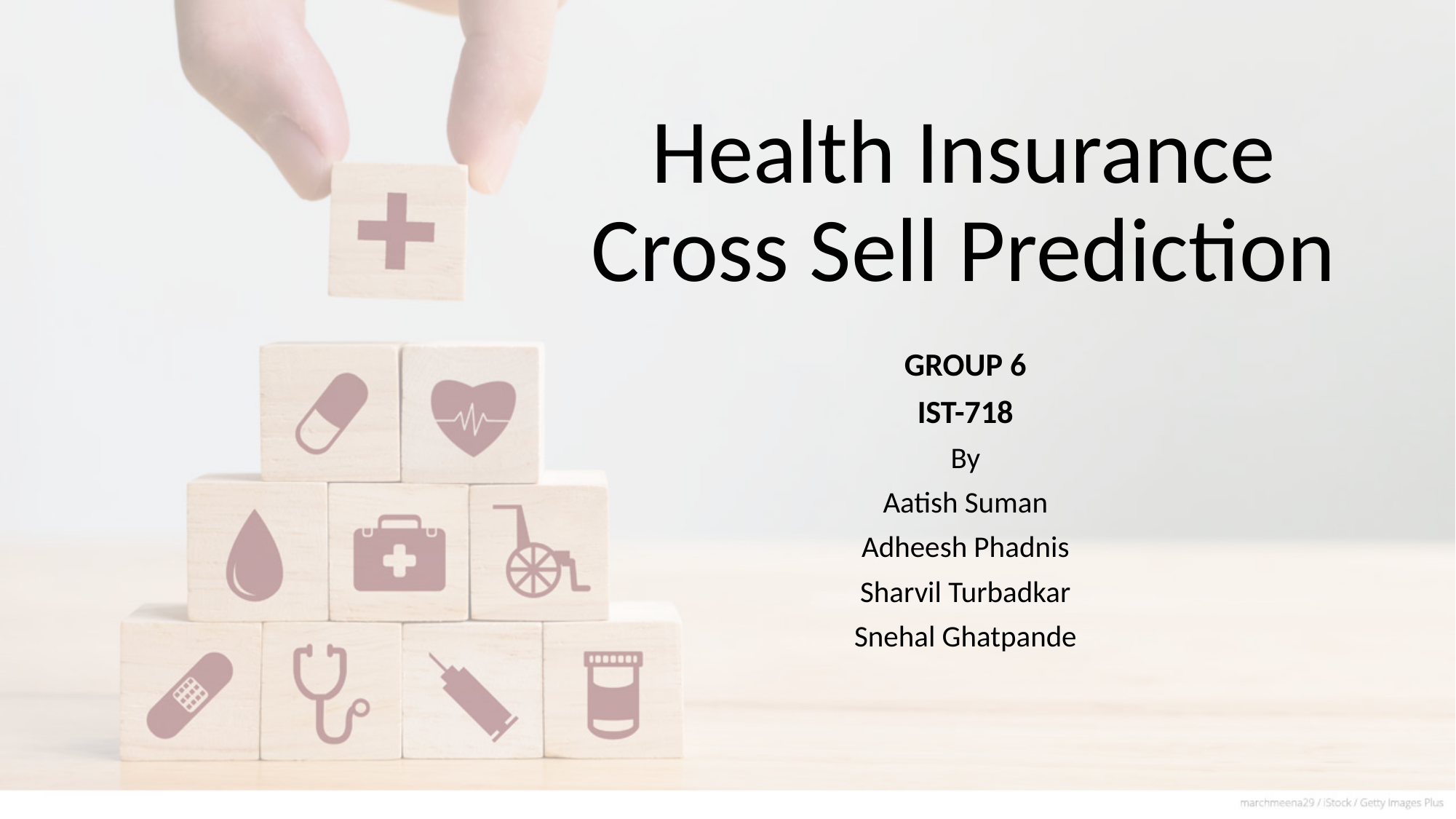

# Health Insurance Cross Sell Prediction
GROUP 6
IST-718
By
Aatish Suman
Adheesh Phadnis
Sharvil Turbadkar
Snehal Ghatpande